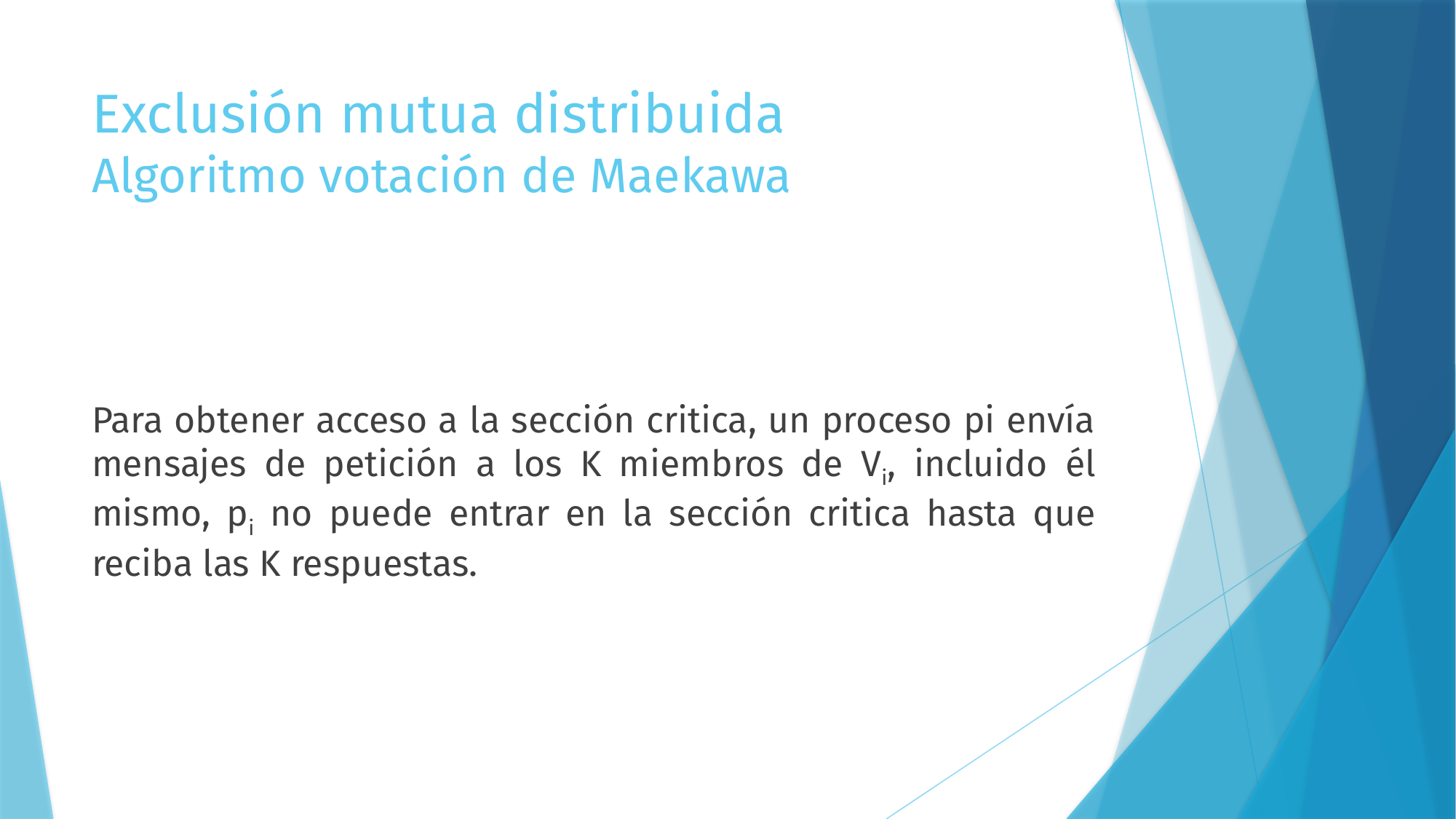

# Exclusión mutua distribuida Algoritmo votación de Maekawa
Para obtener acceso a la sección critica, un proceso pi envía mensajes de petición a los K miembros de Vi, incluido él mismo, pi no puede entrar en la sección critica hasta que reciba las K respuestas.